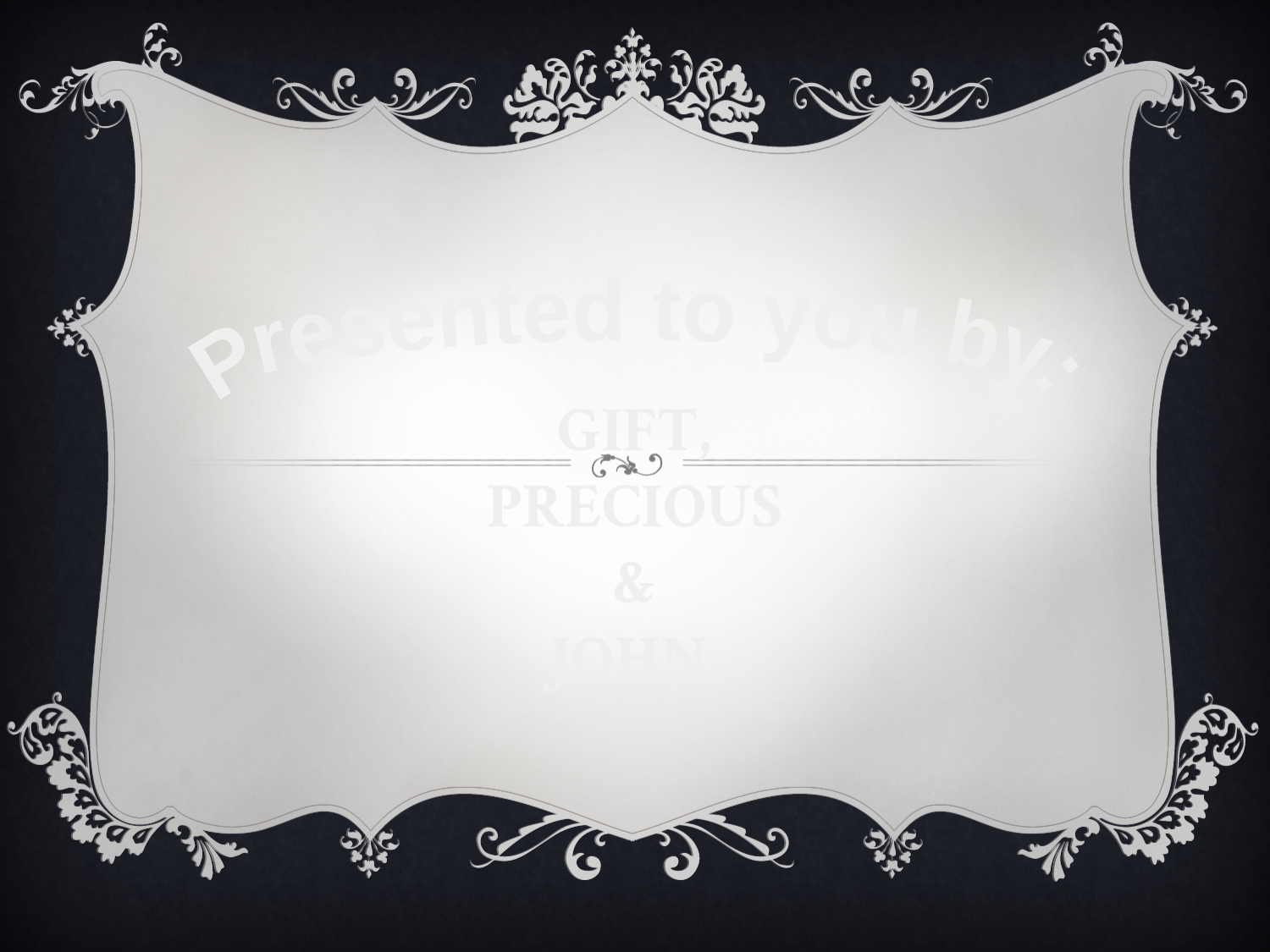

Presented to you by:
GIFT,
PRECIOUS
&
JOHN.